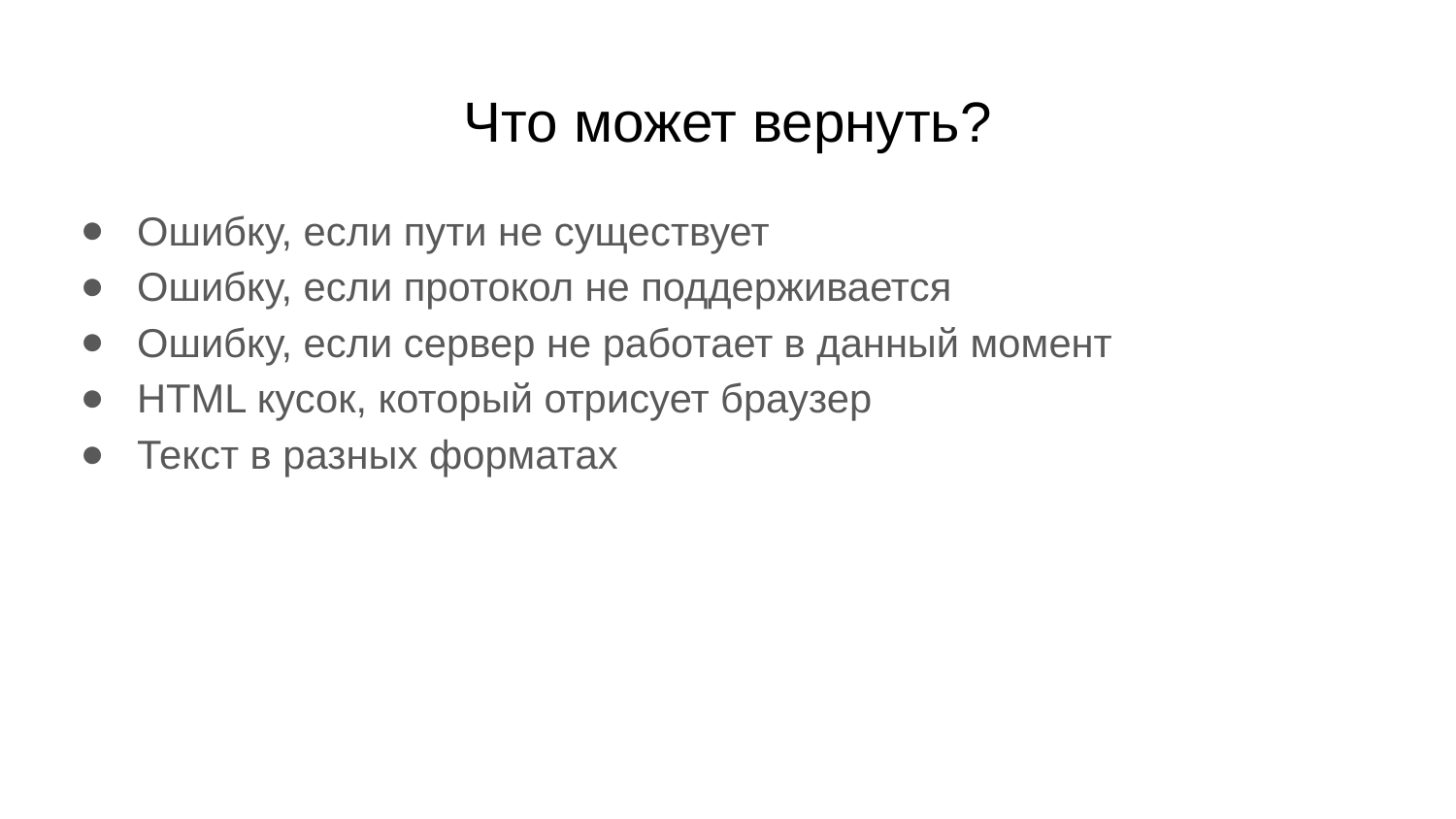

# Что может вернуть?
Ошибку, если пути не существует
Ошибку, если протокол не поддерживается
Ошибку, если сервер не работает в данный момент
HTML кусок, который отрисует браузер
Текст в разных форматах